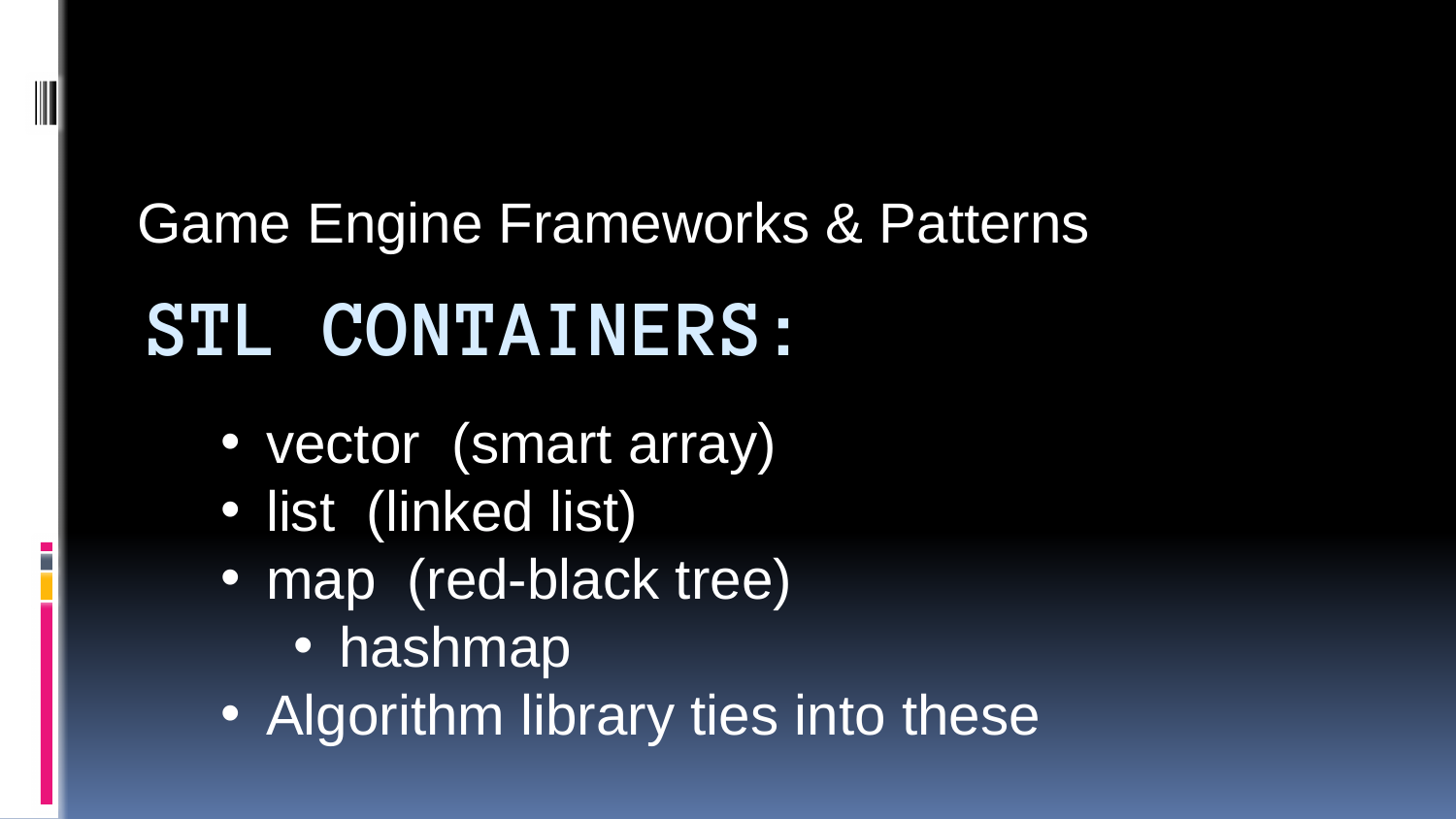

Game Engine Frameworks & Patterns
# STL containers:
vector  (smart array)
list  (linked list)
map  (red-black tree)
hashmap
Algorithm library ties into these